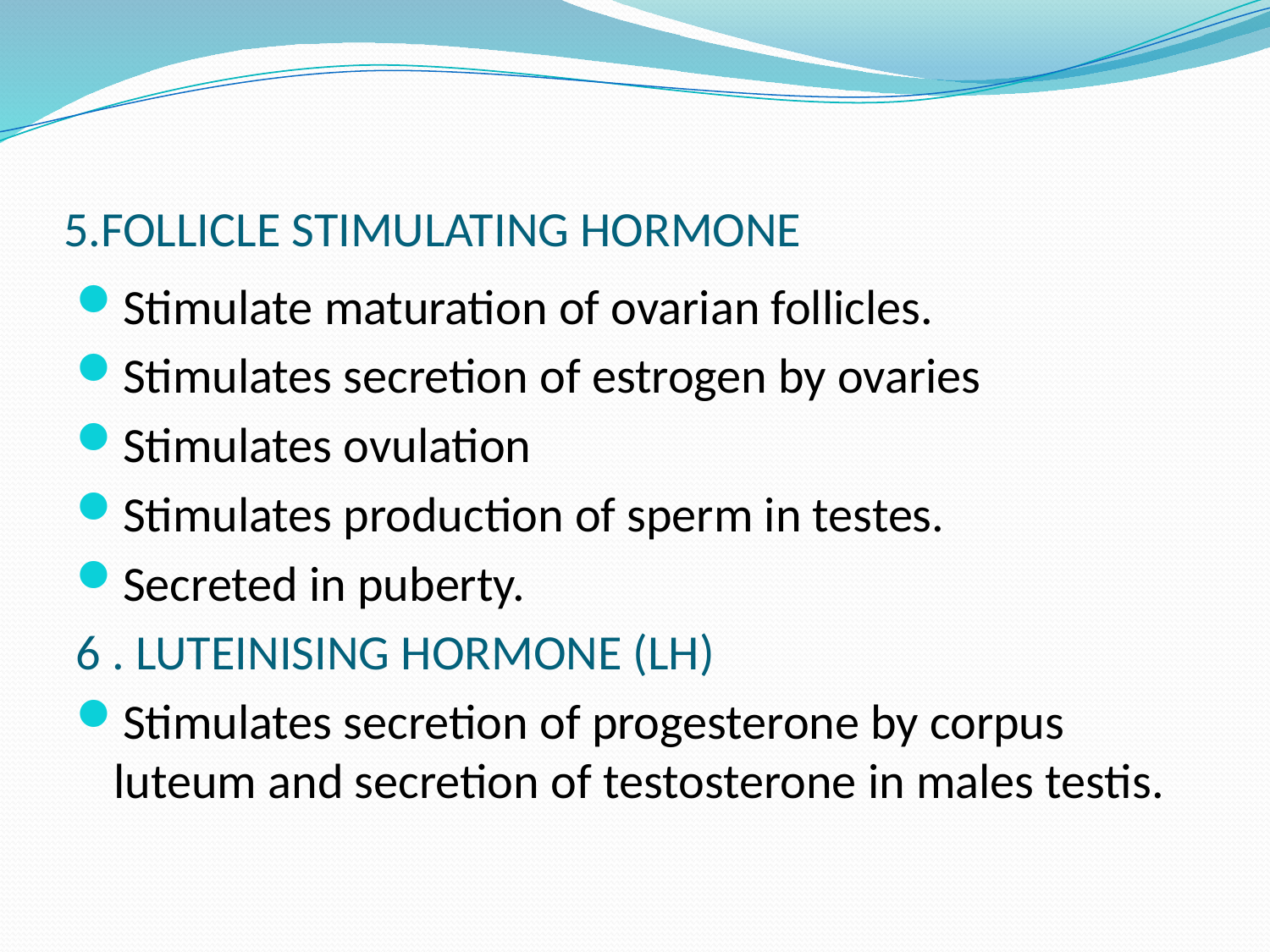

# 5.FOLLICLE STIMULATING HORMONE
Stimulate maturation of ovarian follicles.
Stimulates secretion of estrogen by ovaries
Stimulates ovulation
Stimulates production of sperm in testes.
Secreted in puberty.
6 . LUTEINISING HORMONE (LH)
Stimulates secretion of progesterone by corpus luteum and secretion of testosterone in males testis.